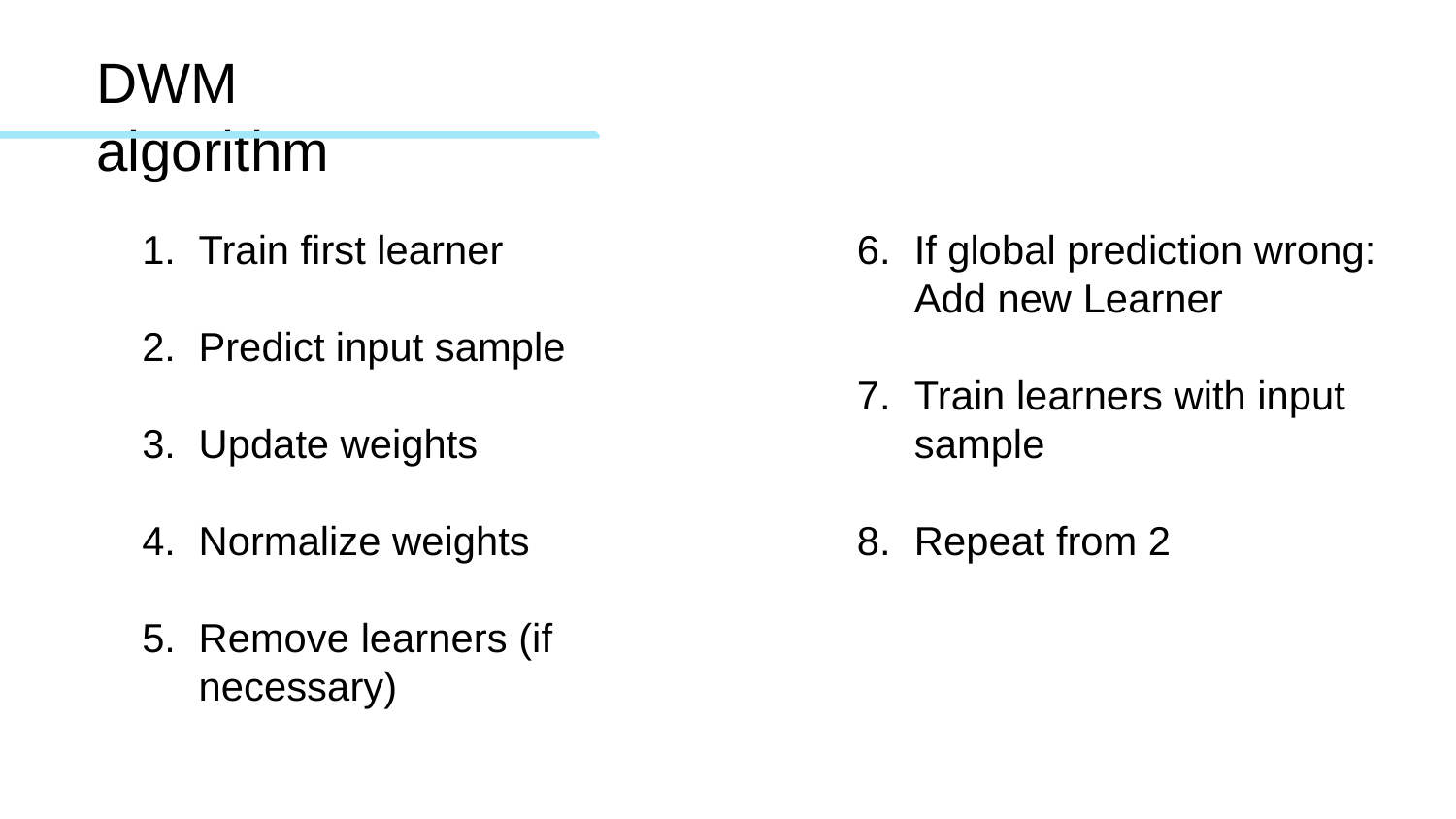

DWM algorithm

Train first learner

Predict input sample

Update weights

Normalize weights

Remove learners (if necessary)

6.	If global prediction wrong: Add new Learner

7.	Train learners with input sample

8.	Repeat from 2